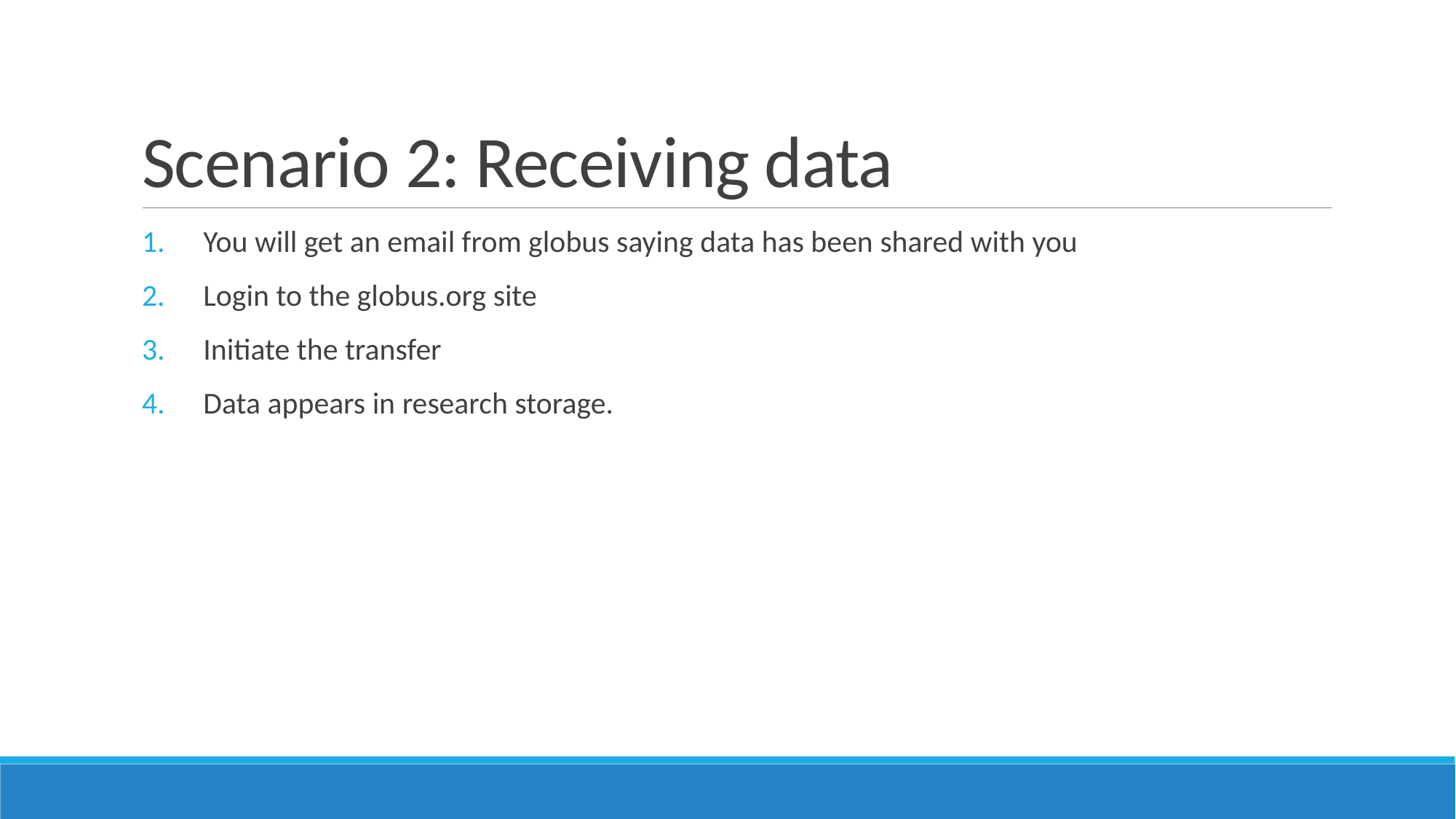

# Scenario 2: Receiving data
You will get an email from globus saying data has been shared with you
Login to the globus.org site
Initiate the transfer
Data appears in research storage.